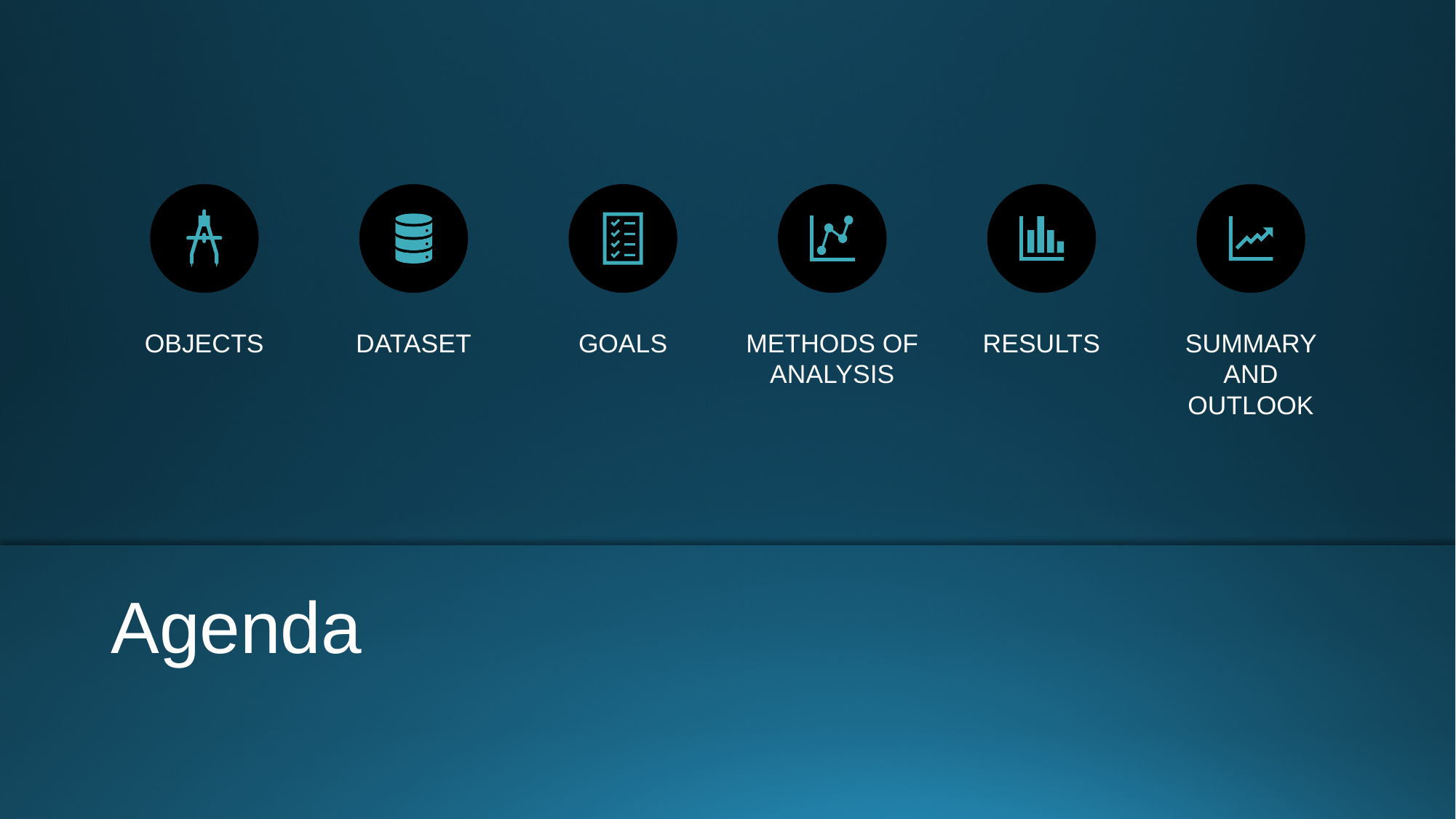

Objects
Dataset
Goals
Methods of analysis
Results
Summary and Outlook

# Agenda